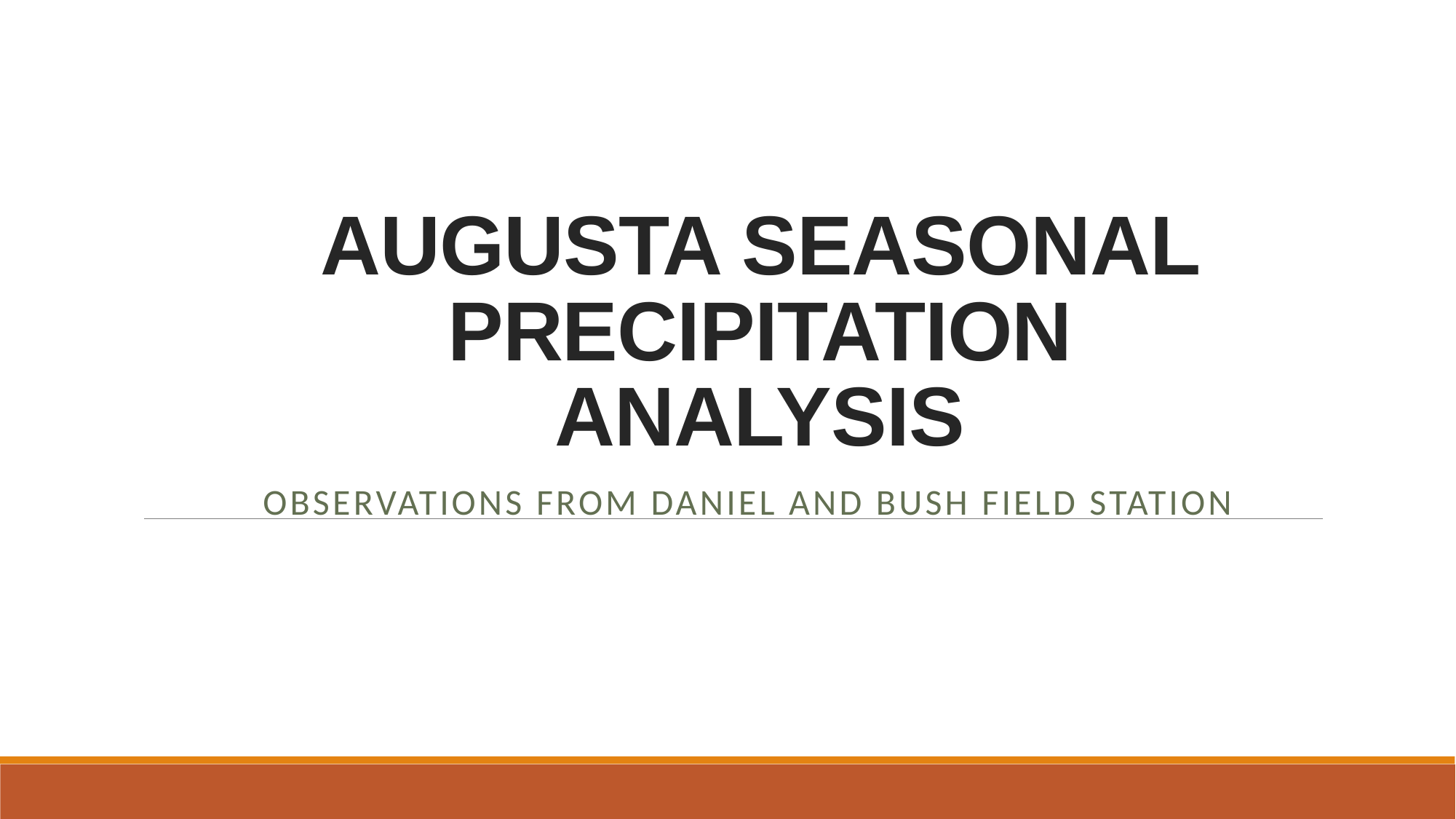

# AUGUSTA SEASONAL PRECIPITATION ANALYSIS
Observations from Daniel and Bush Field Station